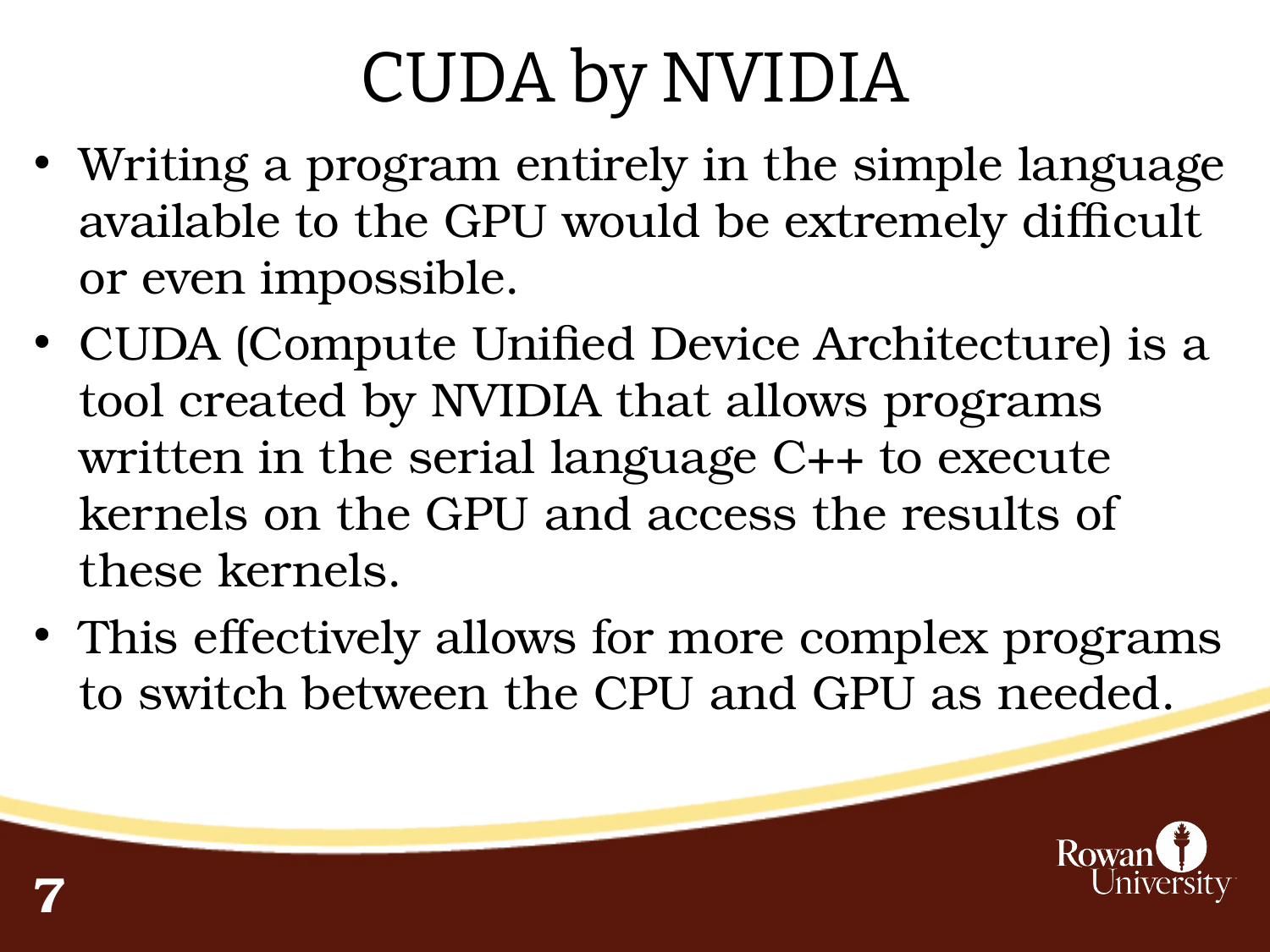

CUDA by NVIDIA
Writing a program entirely in the simple language available to the GPU would be extremely difficult or even impossible.
CUDA (Compute Unified Device Architecture) is a tool created by NVIDIA that allows programs written in the serial language C++ to execute kernels on the GPU and access the results of these kernels.
This effectively allows for more complex programs to switch between the CPU and GPU as needed.

7